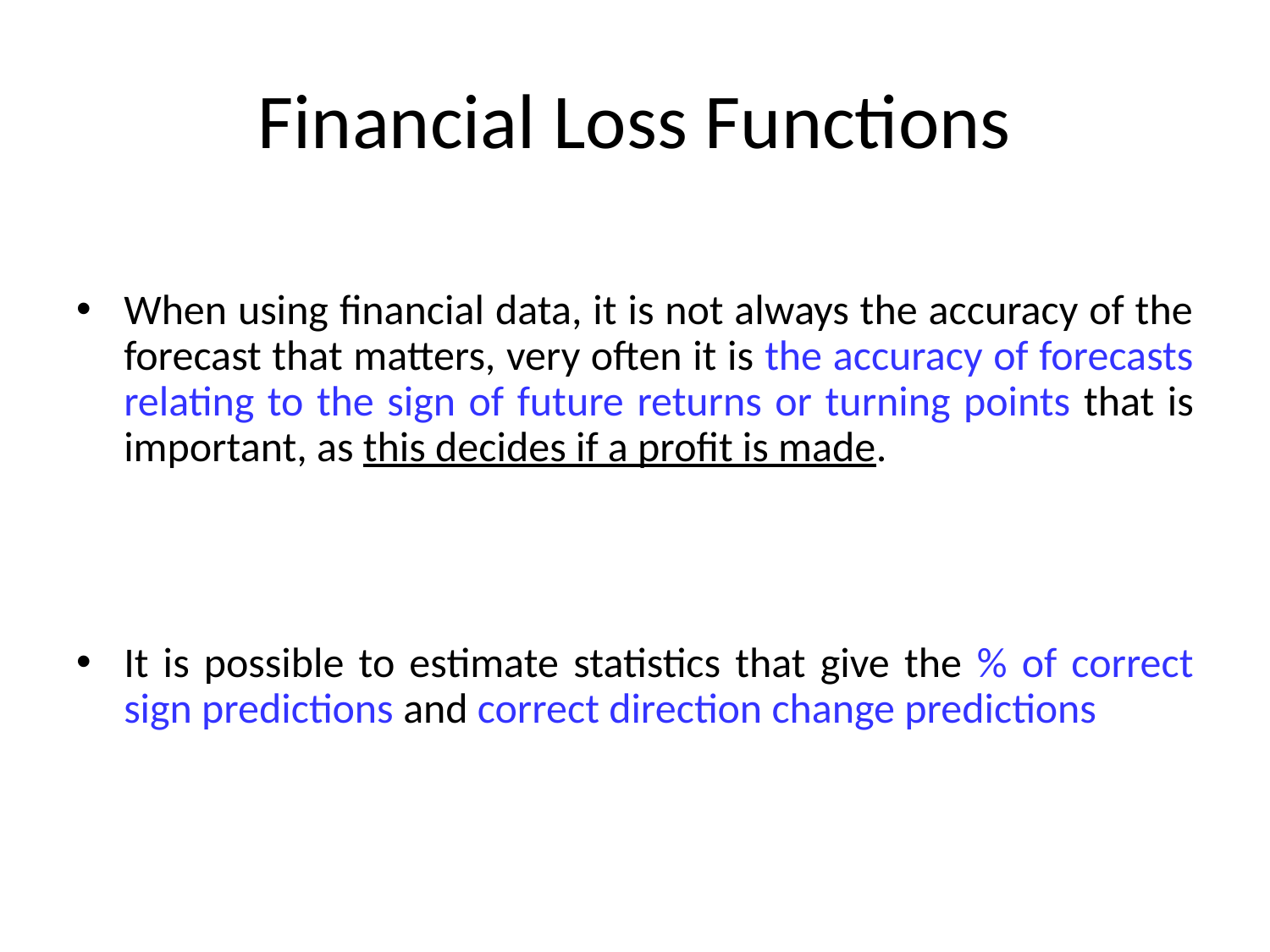

# Financial Loss Functions

When using financial data, it is not always the accuracy of the forecast that matters, very often it is the accuracy of forecasts relating to the sign of future returns or turning points that is important, as this decides if a profit is made.

It is possible to estimate statistics that give the % of correct sign predictions and correct direction change predictions